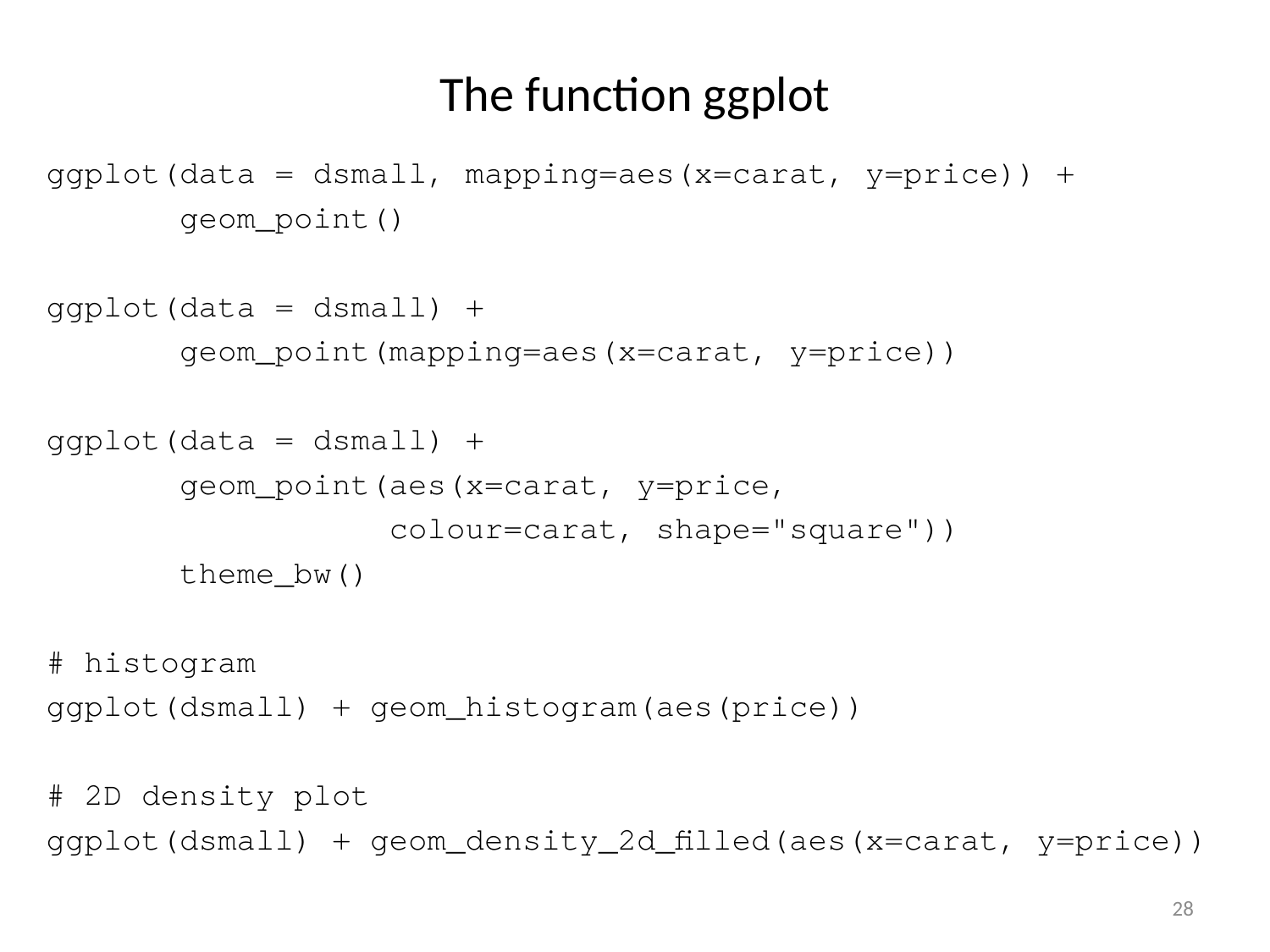

# The function ggplot
ggplot(data = dsmall, mapping=aes(x=carat, y=price)) +
       geom_point()

ggplot(data = dsmall) +
       geom_point(mapping=aes(x=carat, y=price))

ggplot(data = dsmall) +
       geom_point(aes(x=carat, y=price,
                  colour=carat, shape="square"))
       theme_bw()

# histogram
ggplot(dsmall) + geom_histogram(aes(price))

# 2D density plot
ggplot(dsmall) + geom_density_2d_filled(aes(x=carat, y=price))
28